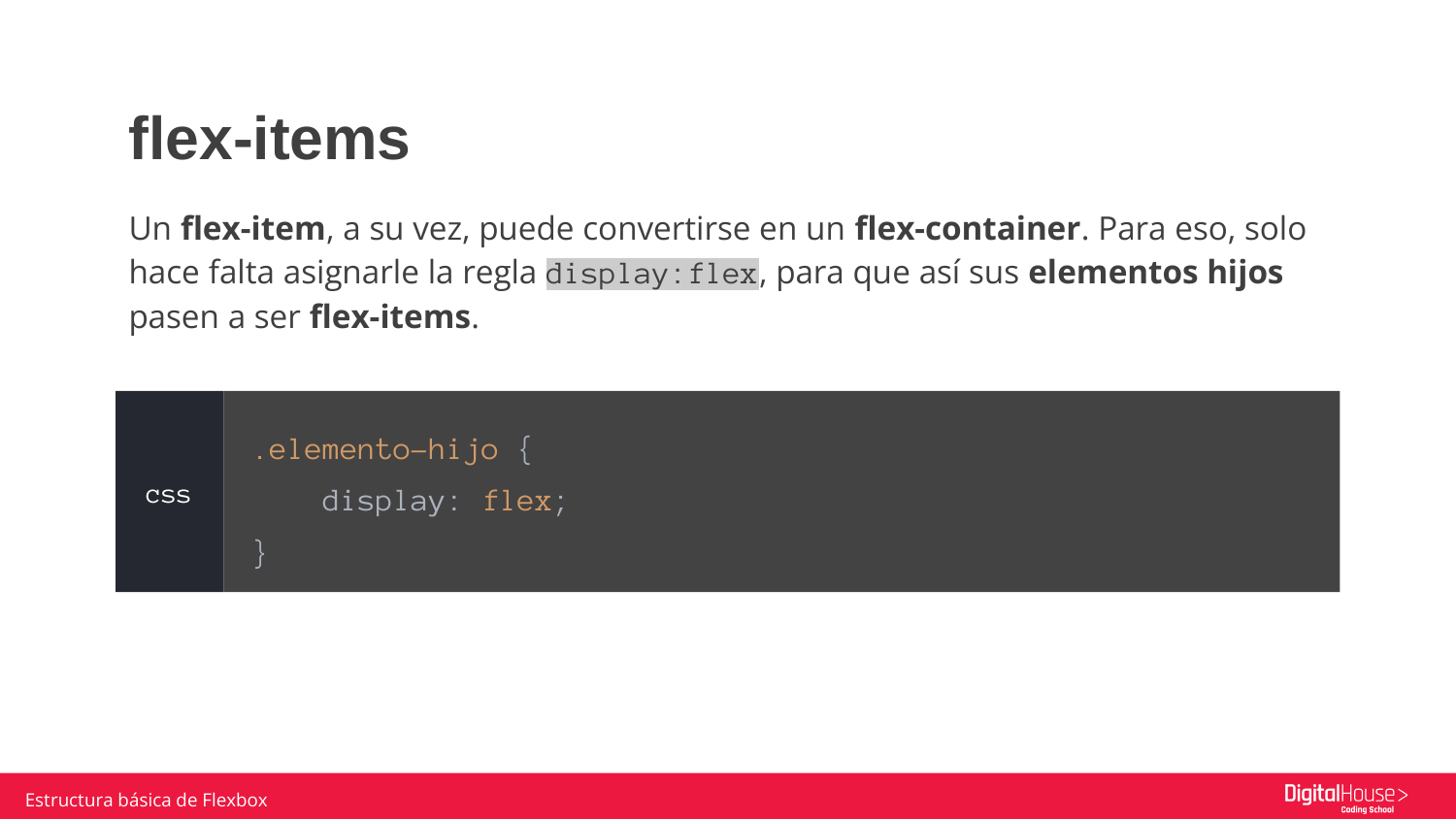

flex-items
Un flex-item, a su vez, puede convertirse en un flex-container. Para eso, solo hace falta asignarle la regla display:flex, para que así sus elementos hijos pasen a ser flex-items.
.elemento-hijo {
    display: flex;
}
css